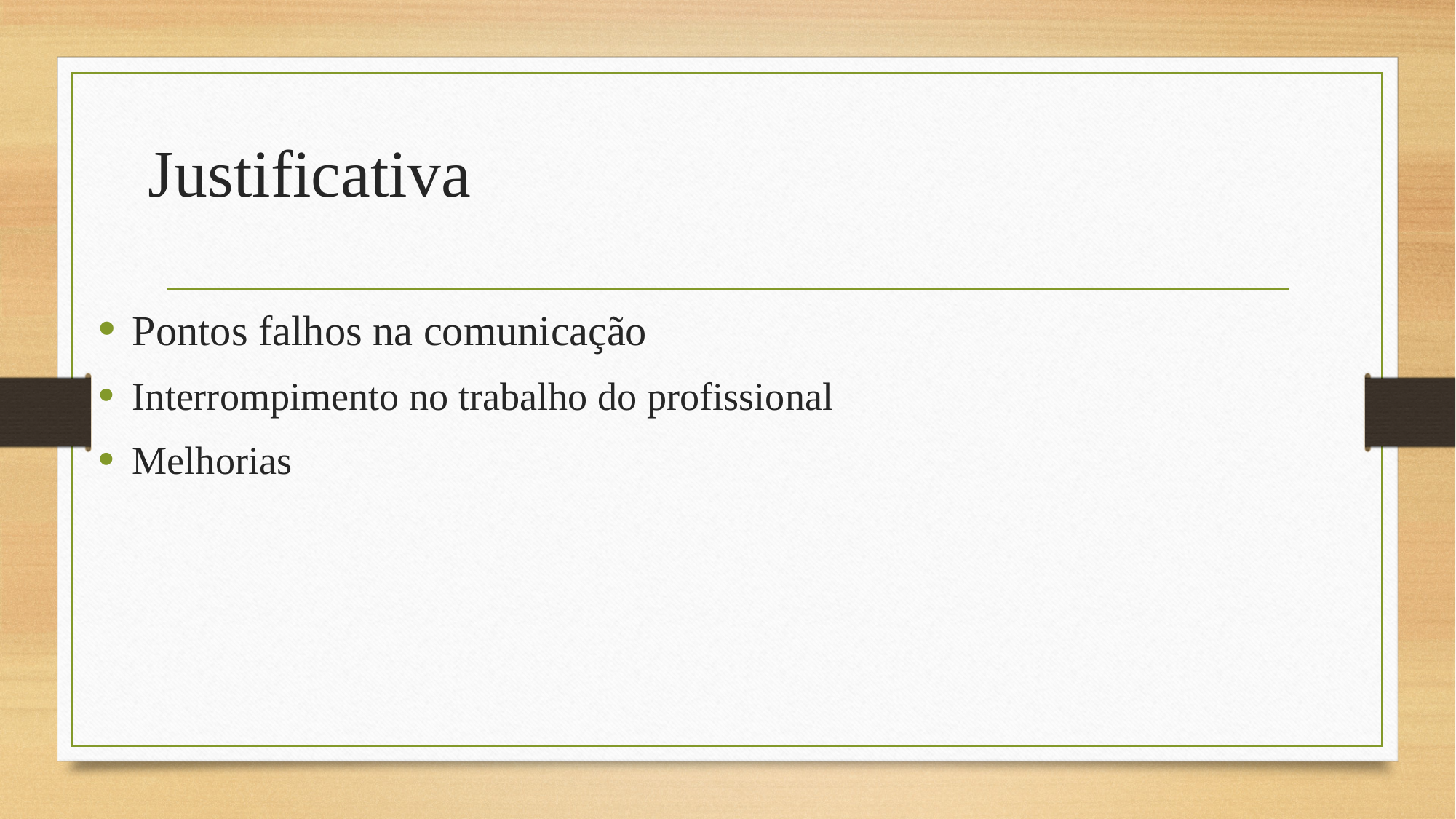

# Justificativa
Pontos falhos na comunicação
Interrompimento no trabalho do profissional
Melhorias